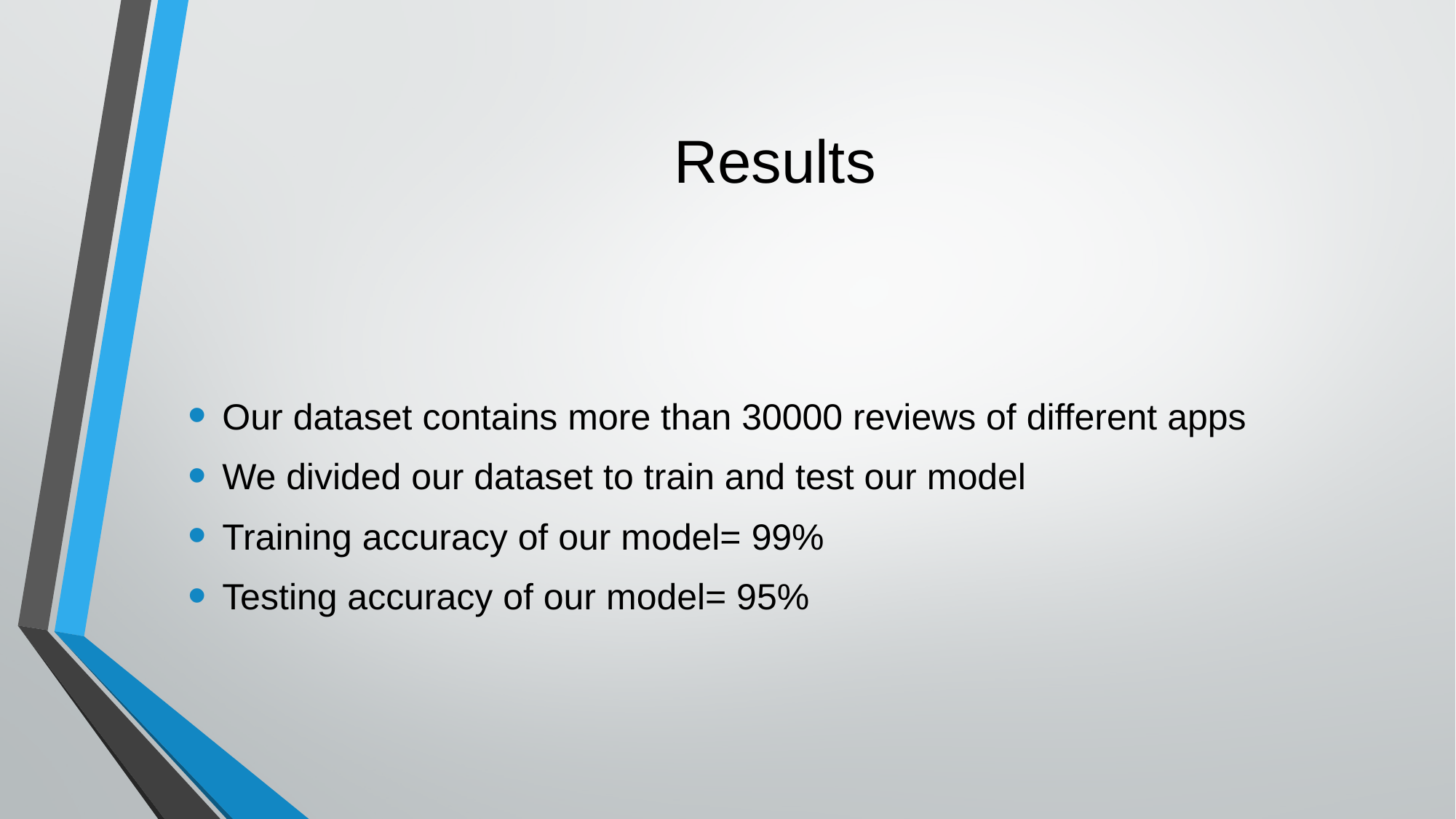

# Results
Our dataset contains more than 30000 reviews of different apps
We divided our dataset to train and test our model
Training accuracy of our model= 99%
Testing accuracy of our model= 95%